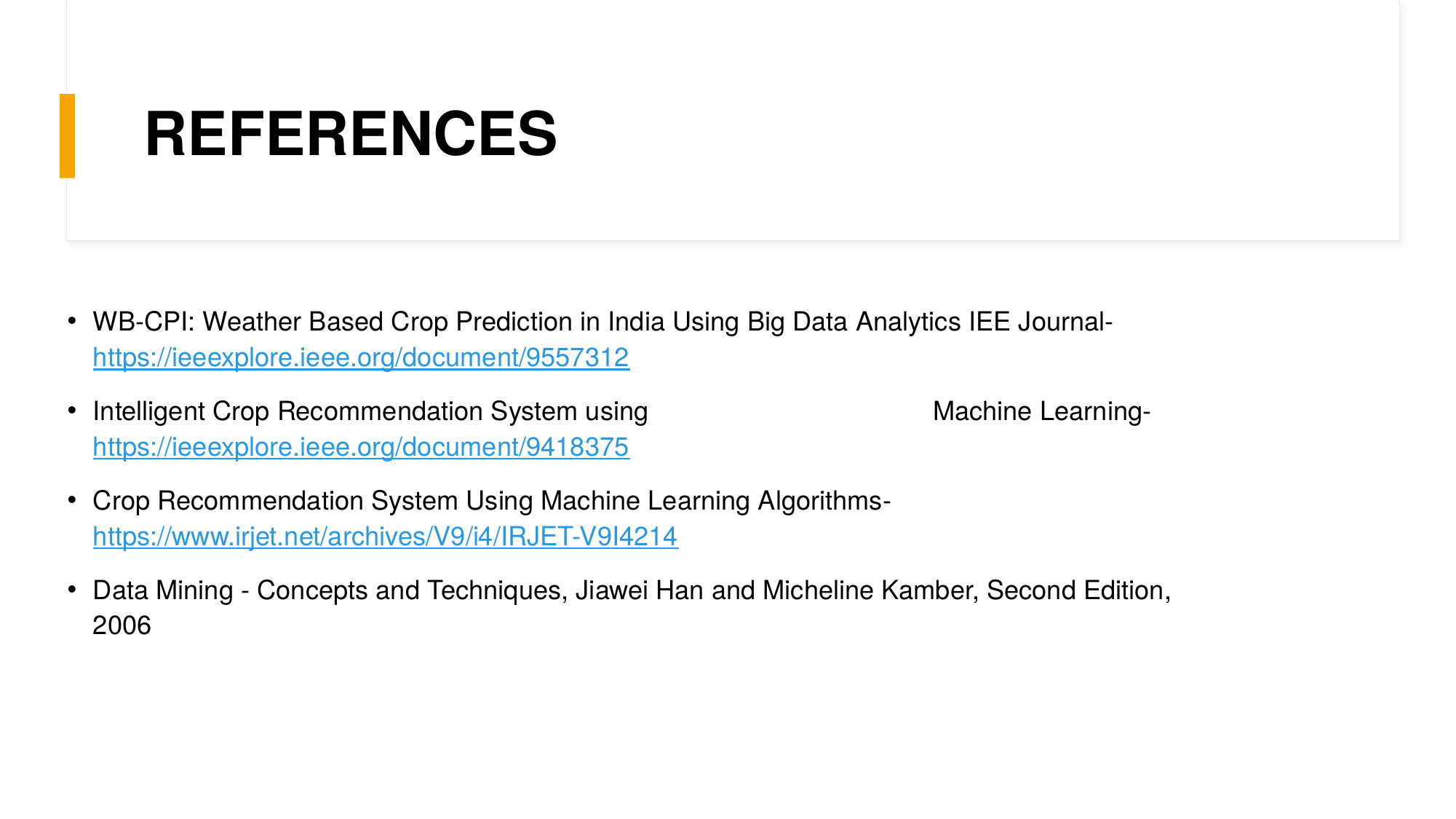

# REFERENCES
WB-CPI: Weather Based Crop Prediction in India Using Big Data Analytics IEE Journal- https://ieeexplore.ieee.org/document/9557312
Intelligent Crop Recommendation System using                                       Machine Learning- https://ieeexplore.ieee.org/document/9418375
Crop Recommendation System Using Machine Learning Algorithms- https://www.irjet.net/archives/V9/i4/IRJET-V9I4214
Data Mining - Concepts and Techniques, Jiawei Han and Micheline Kamber, Second Edition, 2006